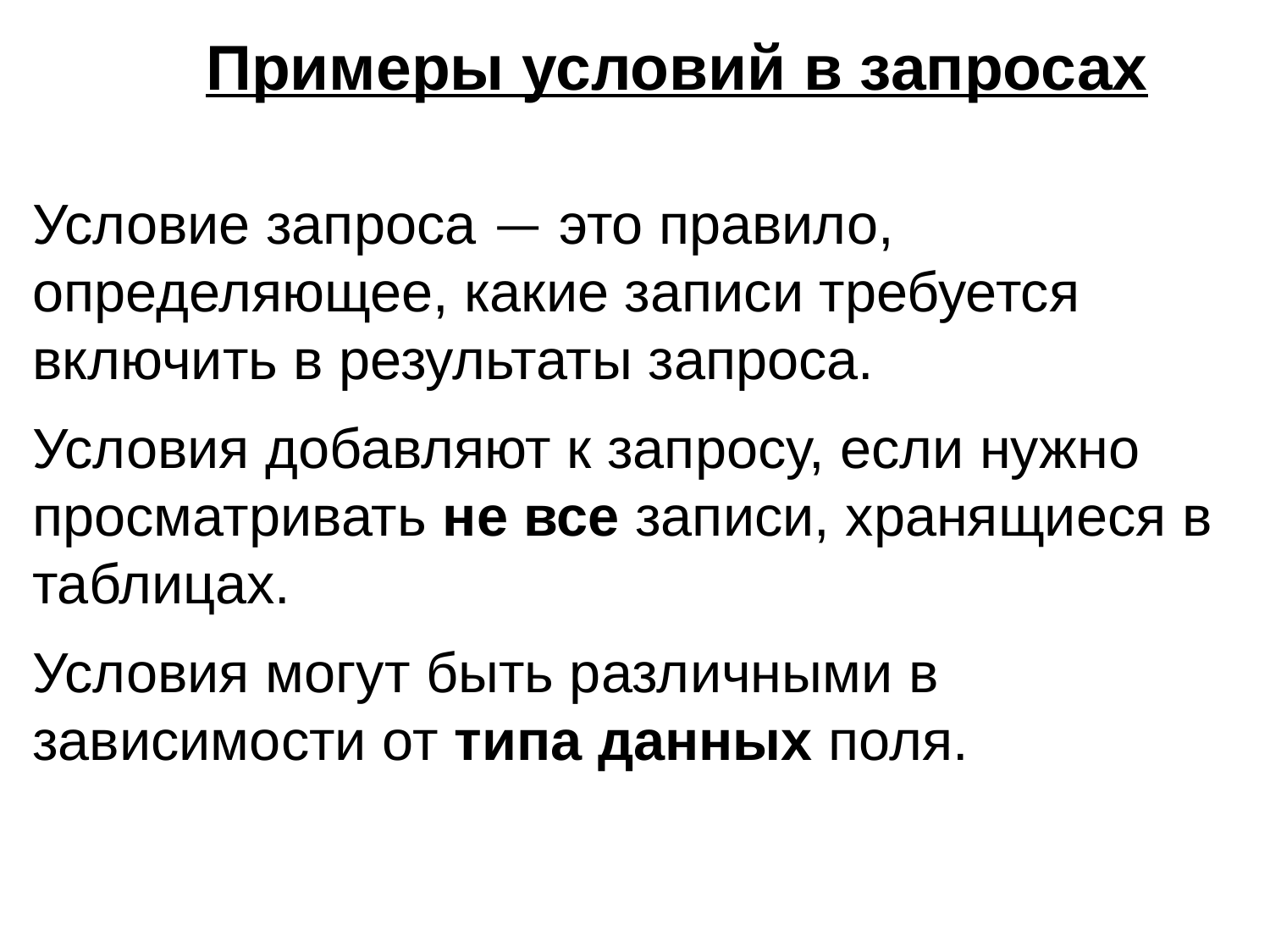

Примеры условий в запросах
Условие запроса — это правило, определяющее, какие записи требуется включить в результаты запроса.
Условия добавляют к запросу, если нужно просматривать не все записи, хранящиеся в таблицах.
Условия могут быть различными в зависимости от типа данных поля.